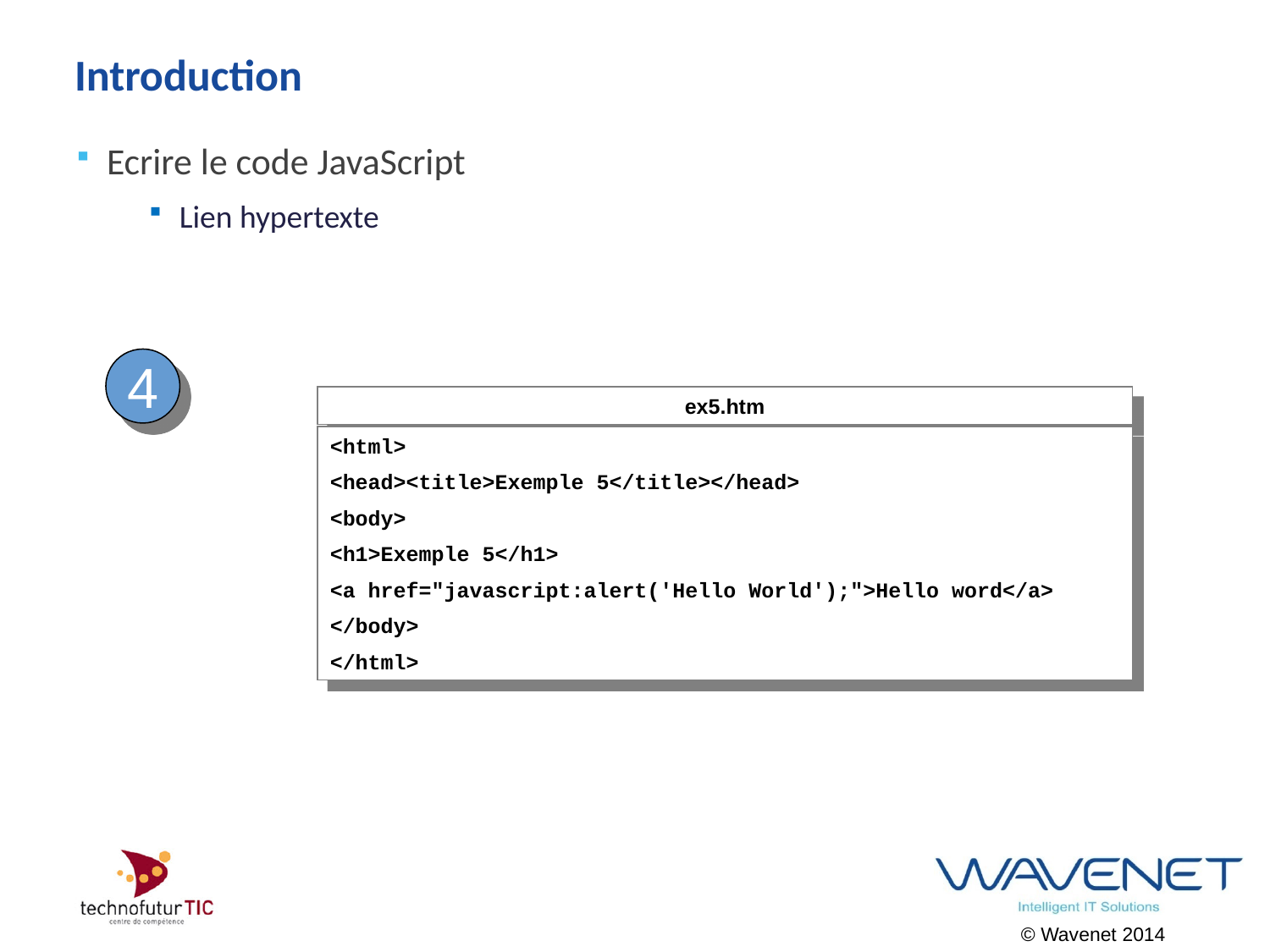

# Introduction
Ecrire le code JavaScript
Lien hypertexte
4
ex5.htm
<html>
<head><title>Exemple 5</title></head>
<body>
<h1>Exemple 5</h1>
<a href="javascript:alert('Hello World');">Hello word</a>
</body>
</html>
© Wavenet 2014